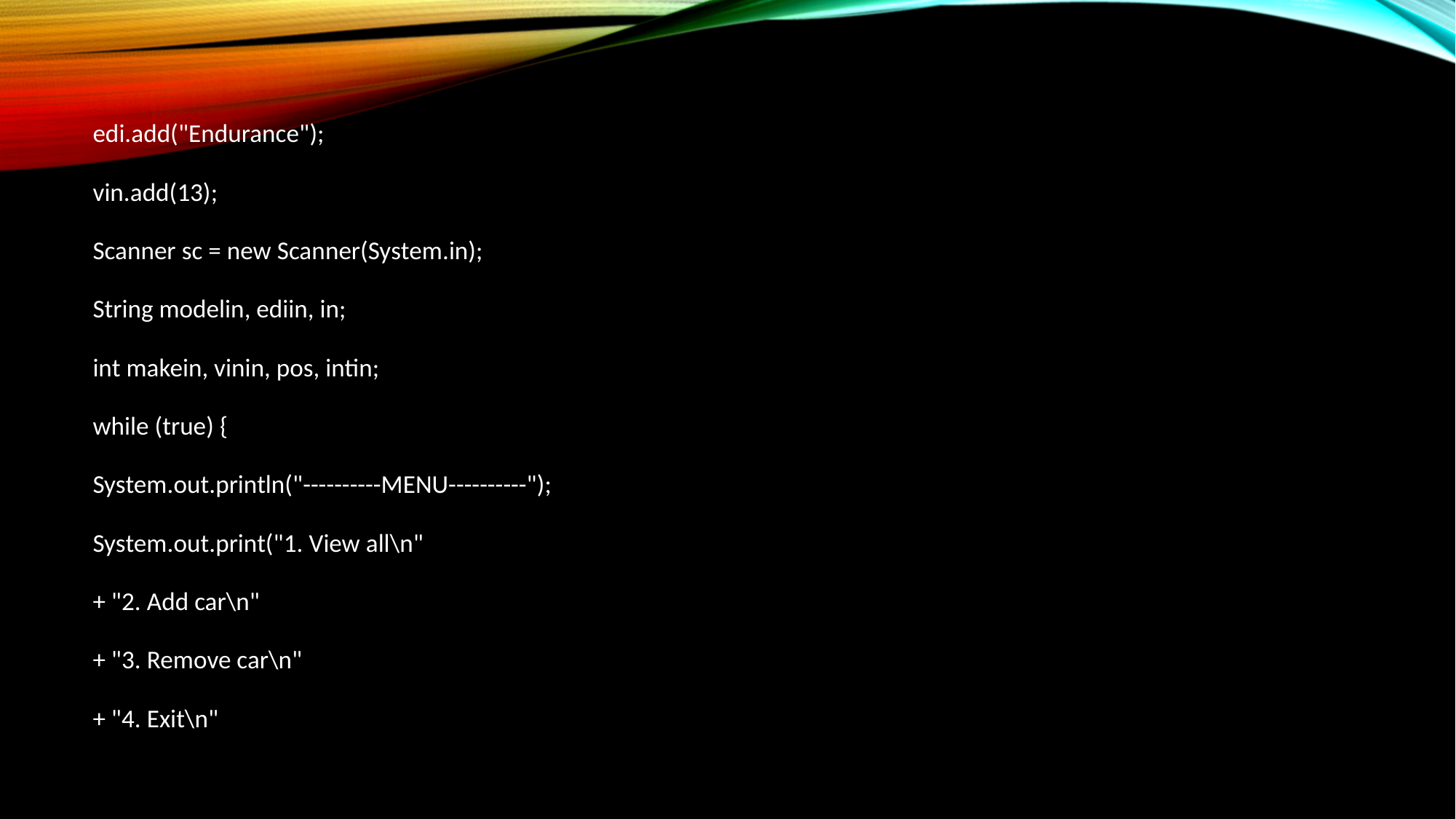

#
edi.add("Endurance");
vin.add(13);
Scanner sc = new Scanner(System.in);
String modelin, ediin, in;
int makein, vinin, pos, intin;
while (true) {
System.out.println("----------MENU----------");
System.out.print("1. View all\n"
+ "2. Add car\n"
+ "3. Remove car\n"
+ "4. Exit\n"